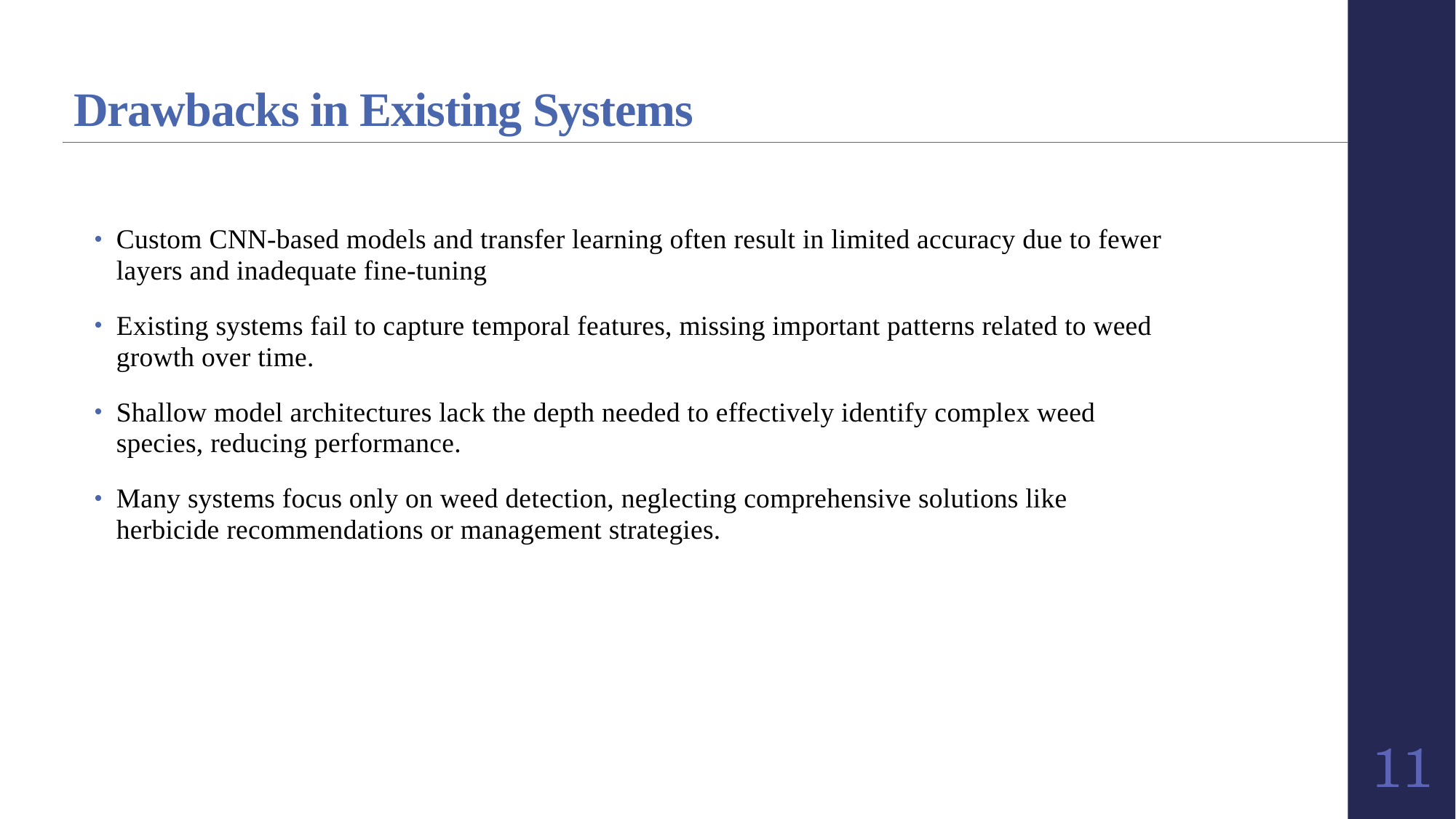

# Drawbacks in Existing Systems
Custom CNN-based models and transfer learning often result in limited accuracy due to fewer layers and inadequate fine-tuning
Existing systems fail to capture temporal features, missing important patterns related to weed growth over time.
Shallow model architectures lack the depth needed to effectively identify complex weed species, reducing performance.
Many systems focus only on weed detection, neglecting comprehensive solutions like herbicide recommendations or management strategies.
11